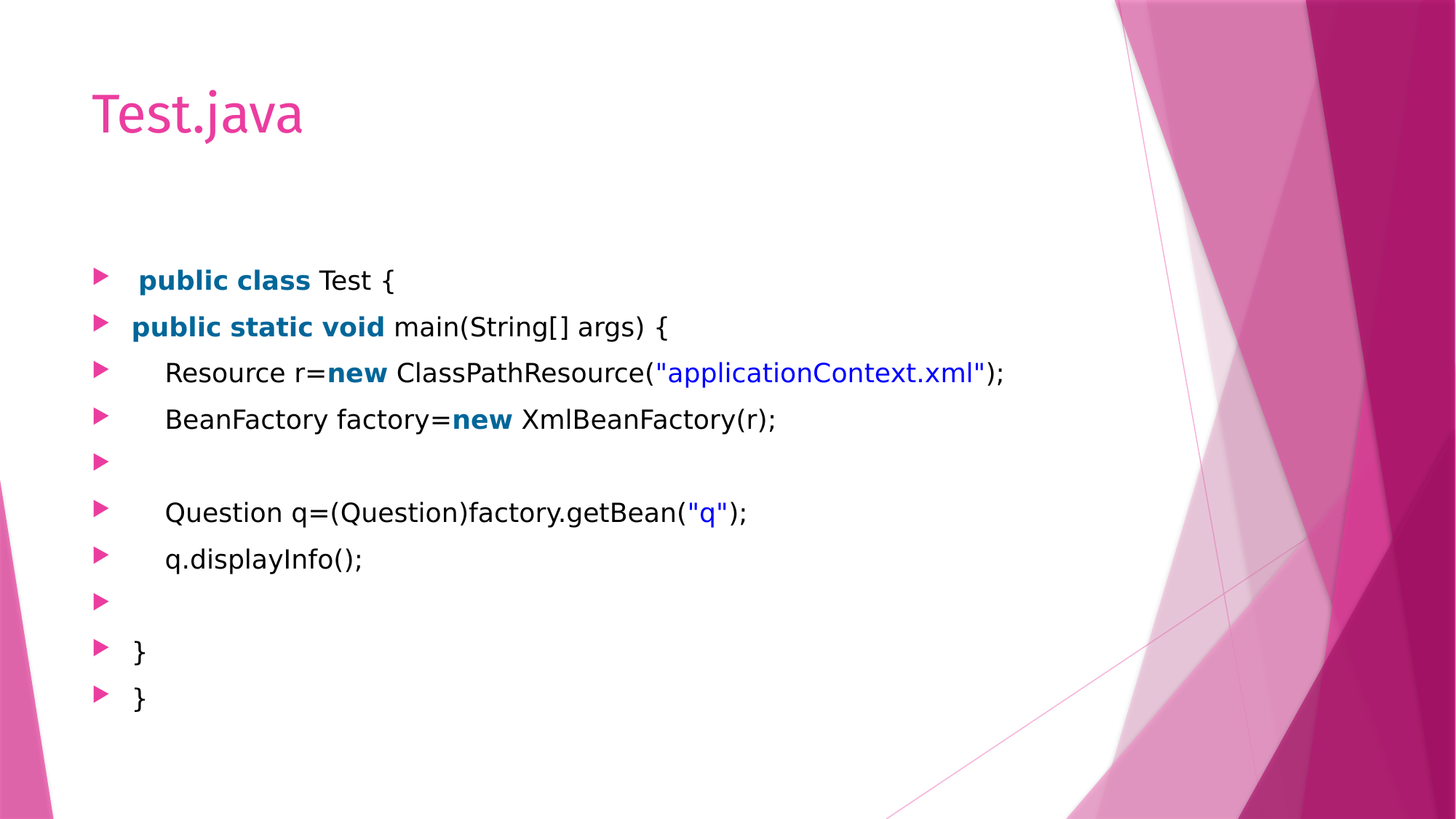

# Test.java
 public class Test {
public static void main(String[] args) {
    Resource r=new ClassPathResource("applicationContext.xml");
    BeanFactory factory=new XmlBeanFactory(r);

    Question q=(Question)factory.getBean("q");
    q.displayInfo();

}
}